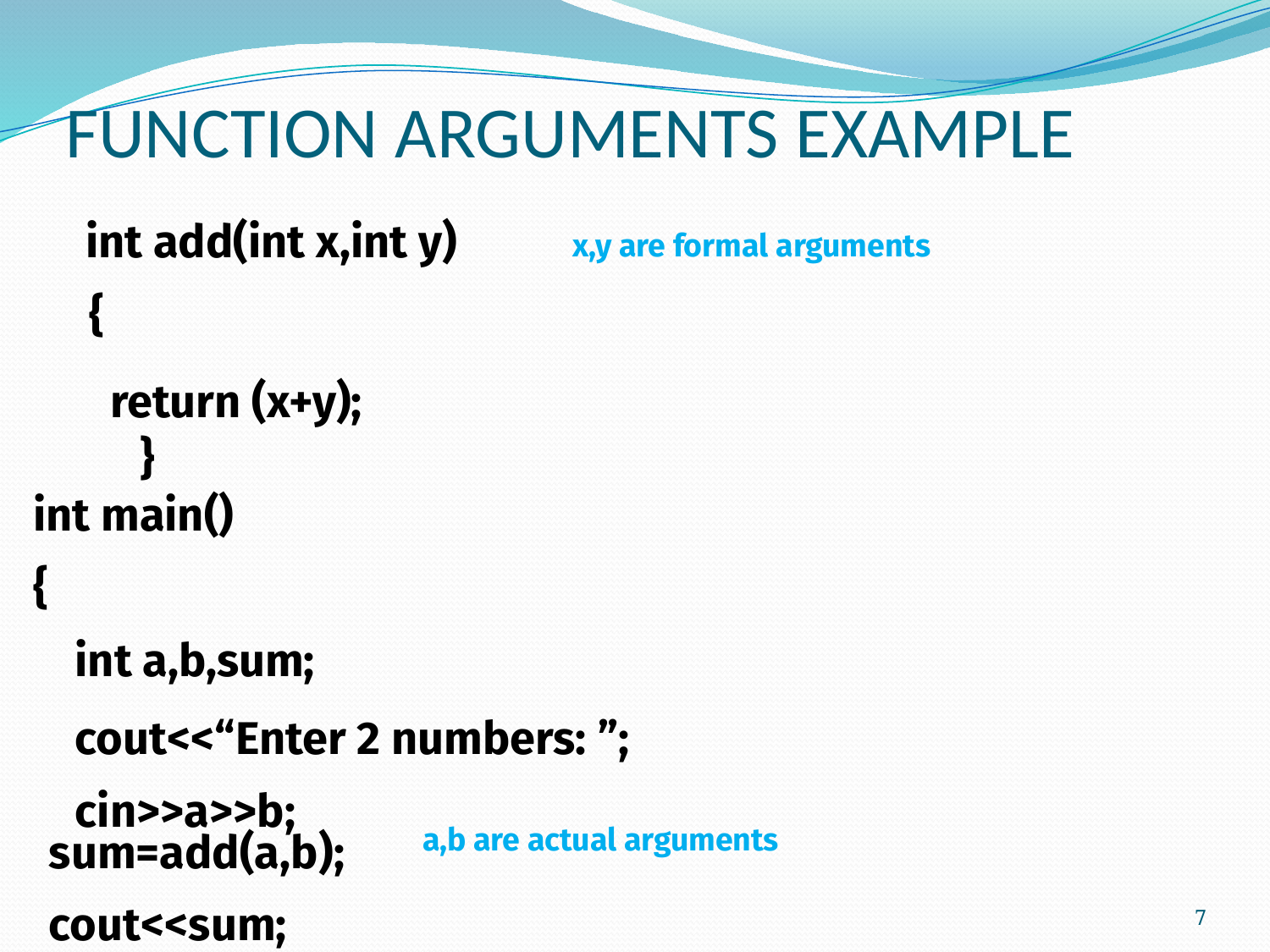

# FUNCTION ARGUMENTS EXAMPLE
int add(int x,int y)
x,y are formal arguments
{

}
return (x+y);
int main()
{
int a,b,sum;
cout<<“Enter 2 numbers: ”;  cin>>a>>b;
sum=add(a,b);  cout<<sum;
a,b are actual arguments
7